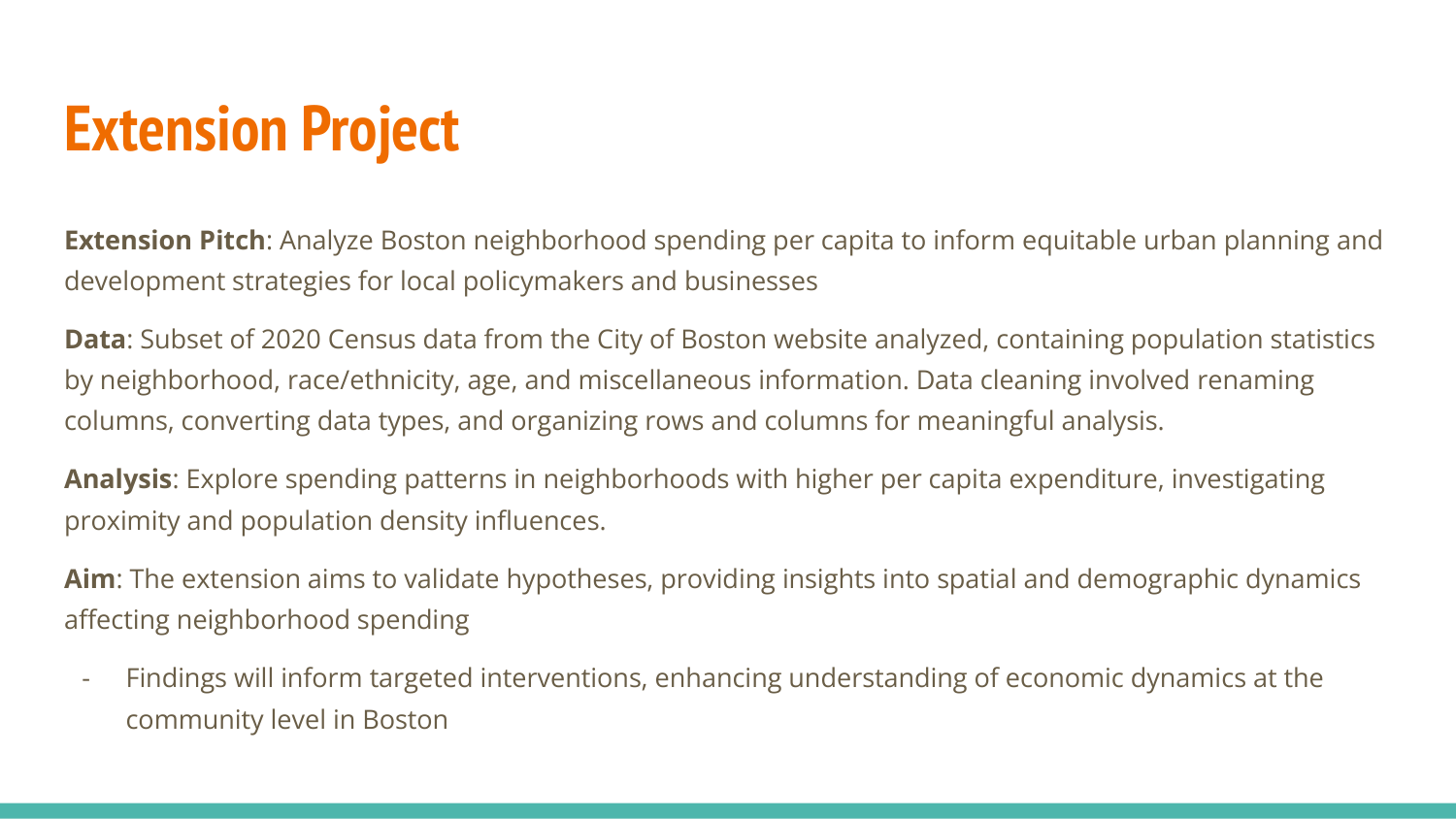

# Extension Project
Extension Pitch: Analyze Boston neighborhood spending per capita to inform equitable urban planning and development strategies for local policymakers and businesses
Data: Subset of 2020 Census data from the City of Boston website analyzed, containing population statistics by neighborhood, race/ethnicity, age, and miscellaneous information. Data cleaning involved renaming columns, converting data types, and organizing rows and columns for meaningful analysis.
Analysis: Explore spending patterns in neighborhoods with higher per capita expenditure, investigating proximity and population density influences.
Aim: The extension aims to validate hypotheses, providing insights into spatial and demographic dynamics affecting neighborhood spending
Findings will inform targeted interventions, enhancing understanding of economic dynamics at the community level in Boston